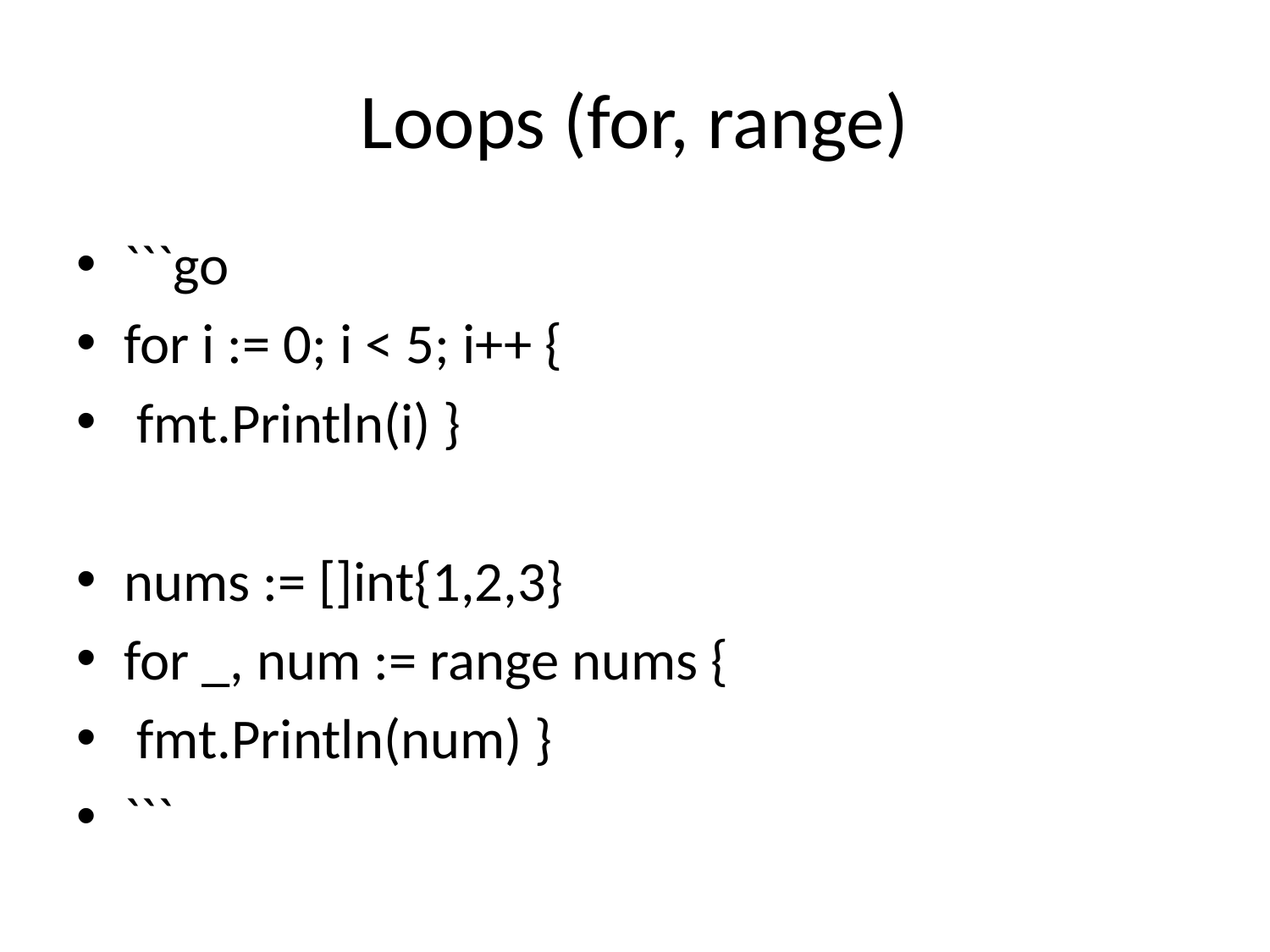

# Loops (for, range)
```go
for i := 0; i < 5; i++ {
 fmt.Println(i) }

nums := []int{1,2,3}
for _, num := range nums {
 fmt.Println(num) }
```